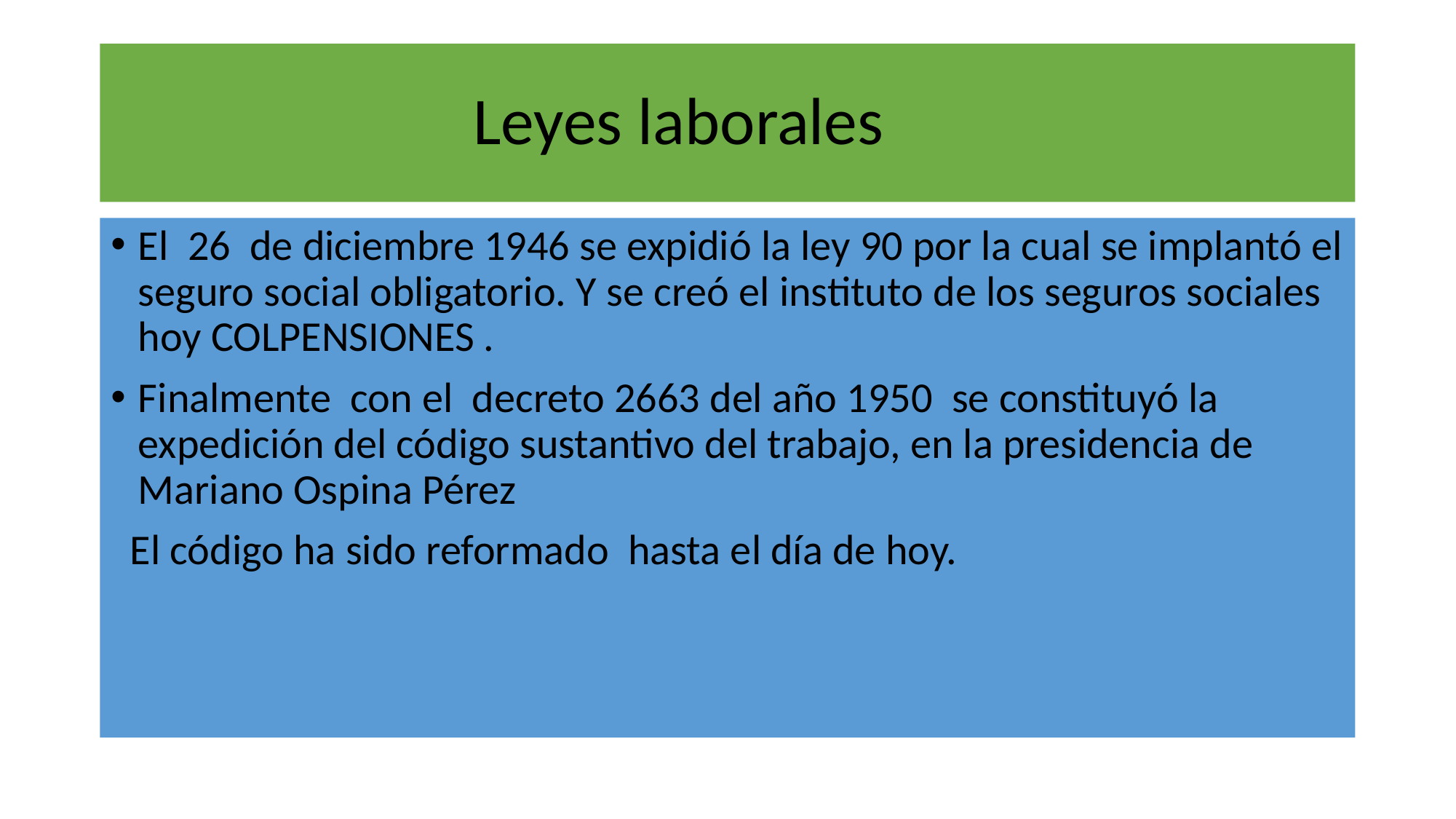

# Leyes laborales
El  26  de diciembre 1946 se expidió la ley 90 por la cual se implantó el seguro social obligatorio. Y se creó el instituto de los seguros sociales  hoy COLPENSIONES .
Finalmente  con el  decreto 2663 del año 1950  se constituyó la expedición del código sustantivo del trabajo, en la presidencia de Mariano Ospina Pérez
  El código ha sido reformado  hasta el día de hoy.